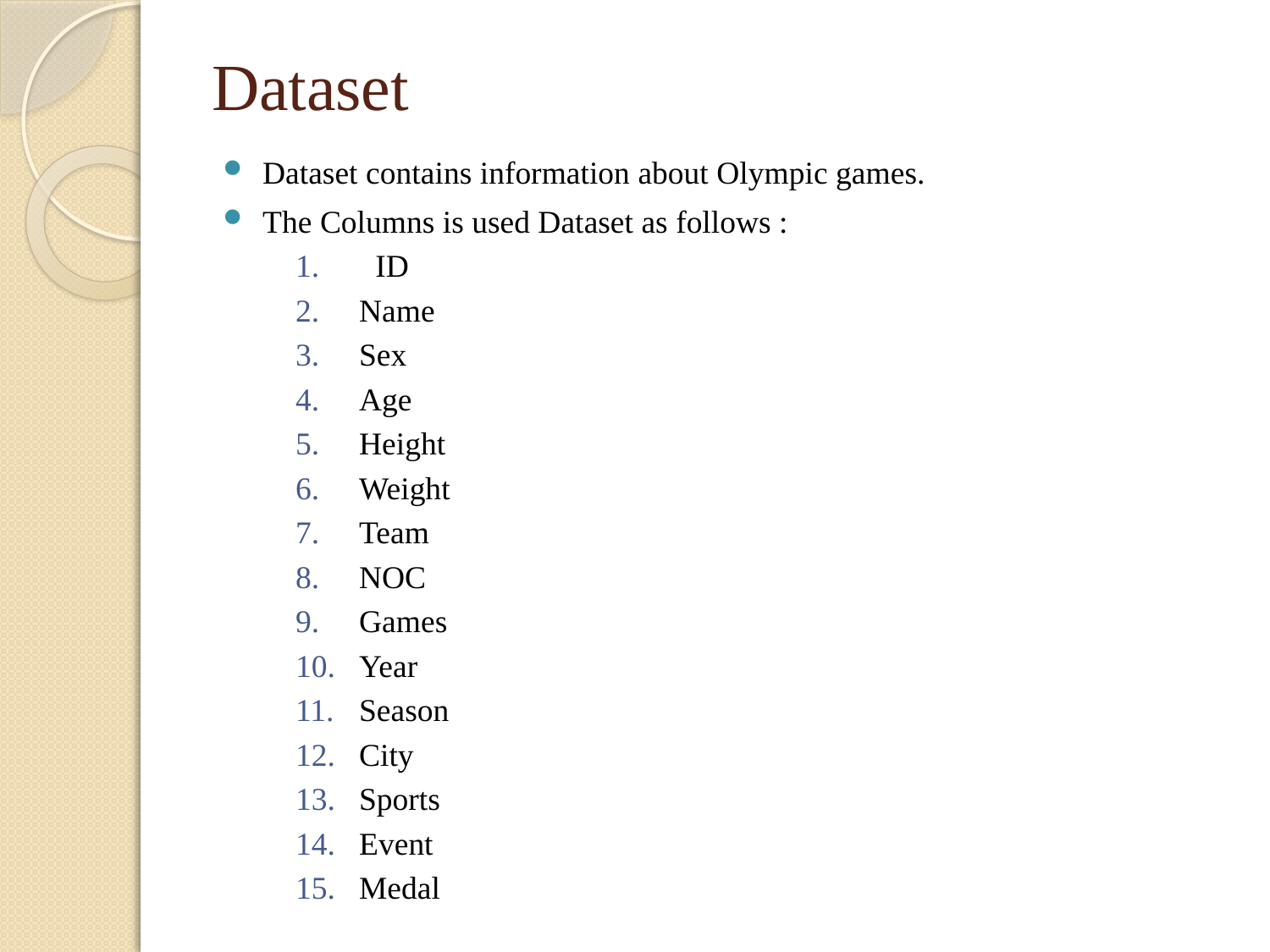

# Dataset
Dataset contains information about Olympic games.
The Columns is used Dataset as follows :
  ID
Name
Sex
Age
Height
Weight
Team
NOC
Games
Year
Season
City
Sports
Event
Medal